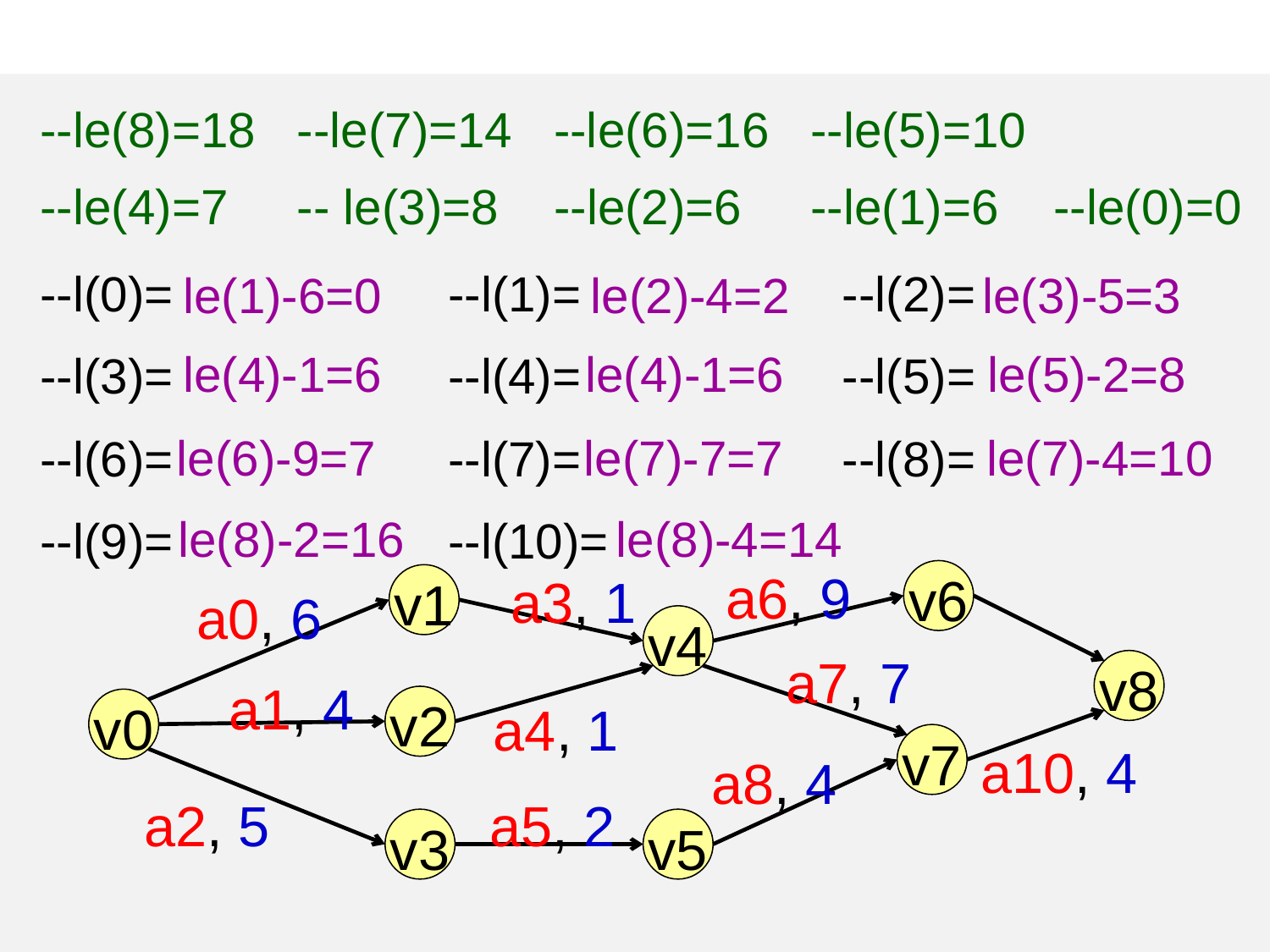

--le(8)=18   --le(7)=14   --le(6)=16   --le(5)=10
  --le(4)=7     -- le(3)=8    --le(2)=6     --le(1)=6    --le(0)=0
  --l(0)=                    --l(1)=                   --l(2)=
  --l(3)=                    --l(4)=                   --l(5)=
  --l(6)=                    --l(7)=                   --l(8)=
  --l(9)=                    --l(10)=
le(1)-6=0
le(2)-4=2
le(3)-5=3
le(4)-1=6
le(4)-1=6
le(5)-2=8
le(6)-9=7
le(7)-7=7
le(7)-4=10
le(8)-2=16
le(8)-4=14
a6, 9
a3, 1
a0, 6
v6
v1
v4
a7, 7
a1, 4
v8
a4, 1
v2
v0
a10, 4
a8, 4
v7
a2, 5
a5, 2
v3
v5